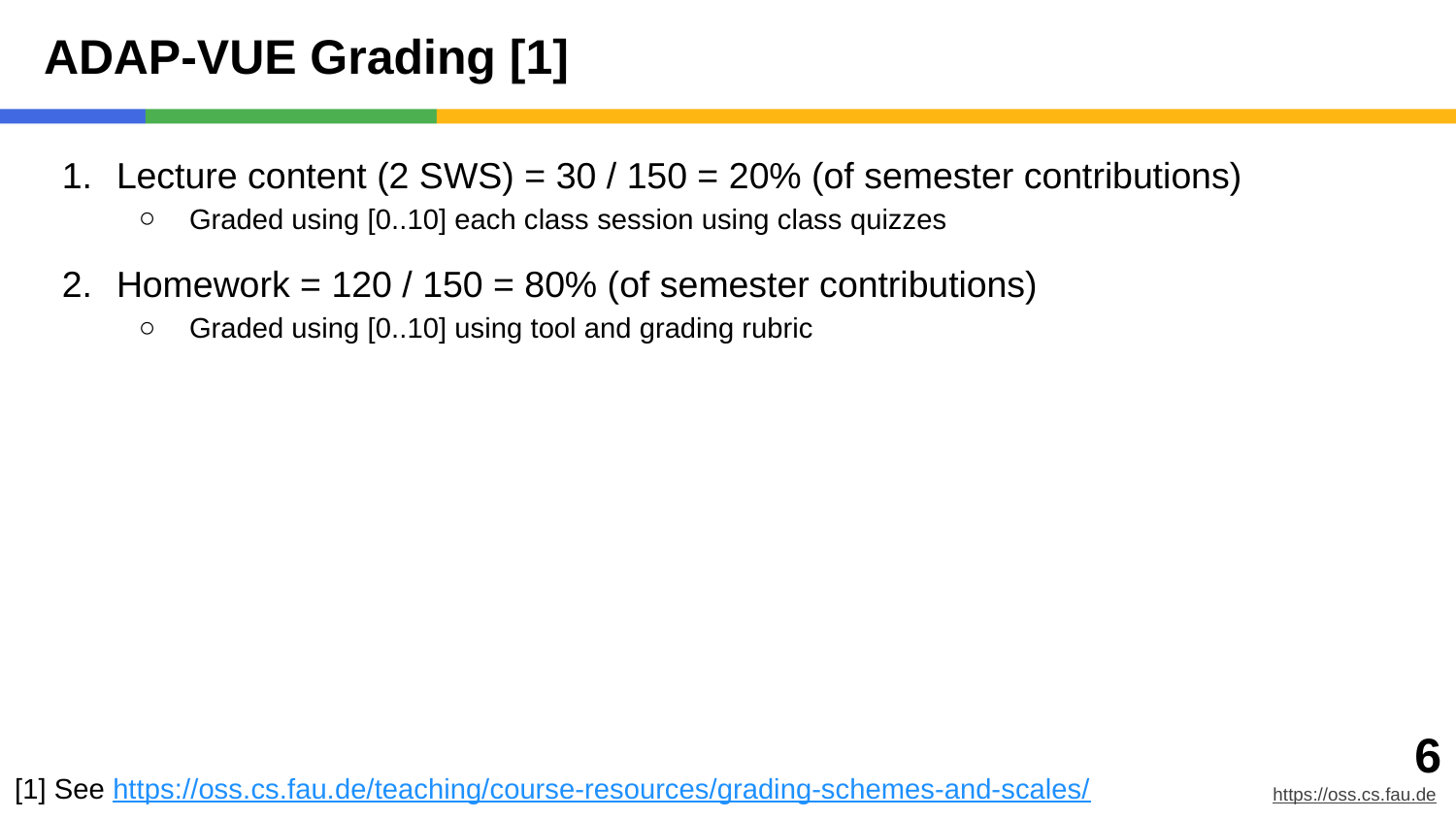

# ADAP-VUE Grading [1]
Lecture content (2 SWS) = 30 / 150 = 20% (of semester contributions)
Graded using [0..10] each class session using class quizzes
Homework = 120 / 150 = 80% (of semester contributions)
Graded using [0..10] using tool and grading rubric

[1] See https://oss.cs.fau.de/teaching/course-resources/grading-schemes-and-scales/
6
https://oss.cs.fau.de